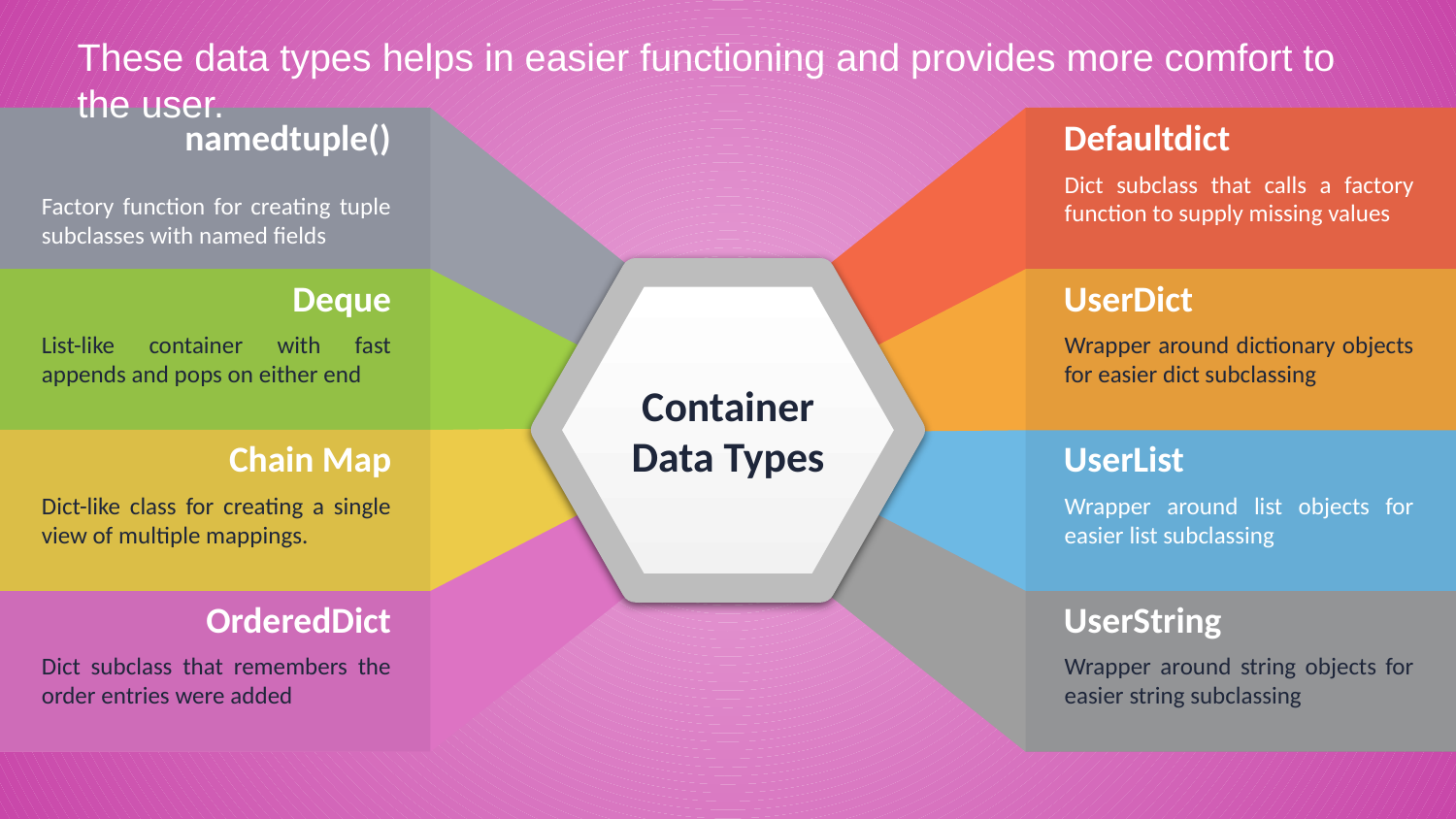

These data types helps in easier functioning and provides more comfort to the user.

namedtuple()

Factory function for creating tuple subclasses with named fields

Defaultdict
Dict subclass that calls a factory function to supply missing values

Deque
List-like container with fast appends and pops on either end
UserDict
Wrapper around dictionary objects for easier dict subclassing

Container
Data Types
Chain Map
Dict-like class for creating a single view of multiple mappings.
UserList
Wrapper around list objects for easier list subclassing

OrderedDict
Dict subclass that remembers the order entries were added
UserString
Wrapper around string objects for easier string subclassing